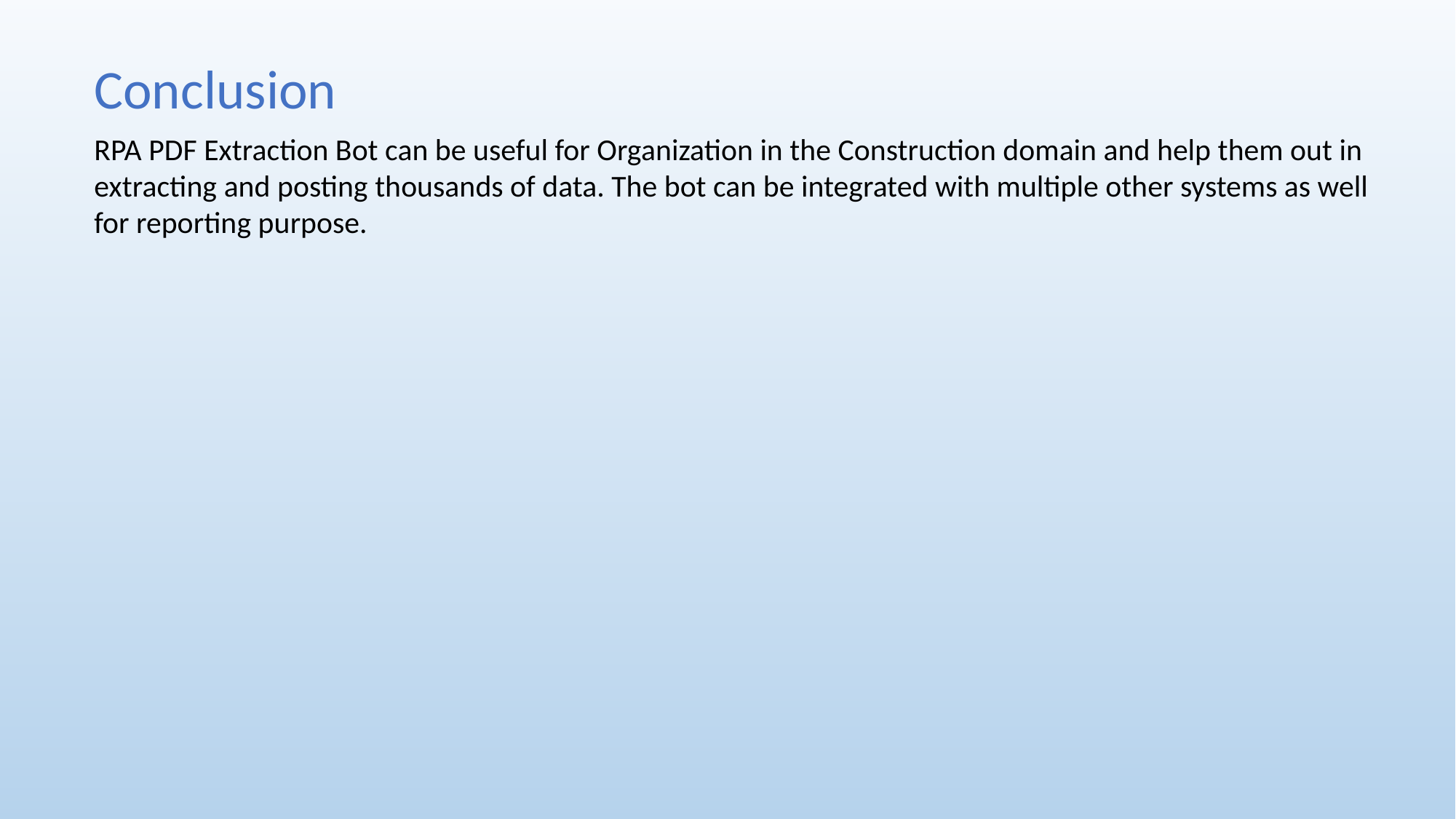

Conclusion
RPA PDF Extraction Bot can be useful for Organization in the Construction domain and help them out in extracting and posting thousands of data. The bot can be integrated with multiple other systems as well for reporting purpose.